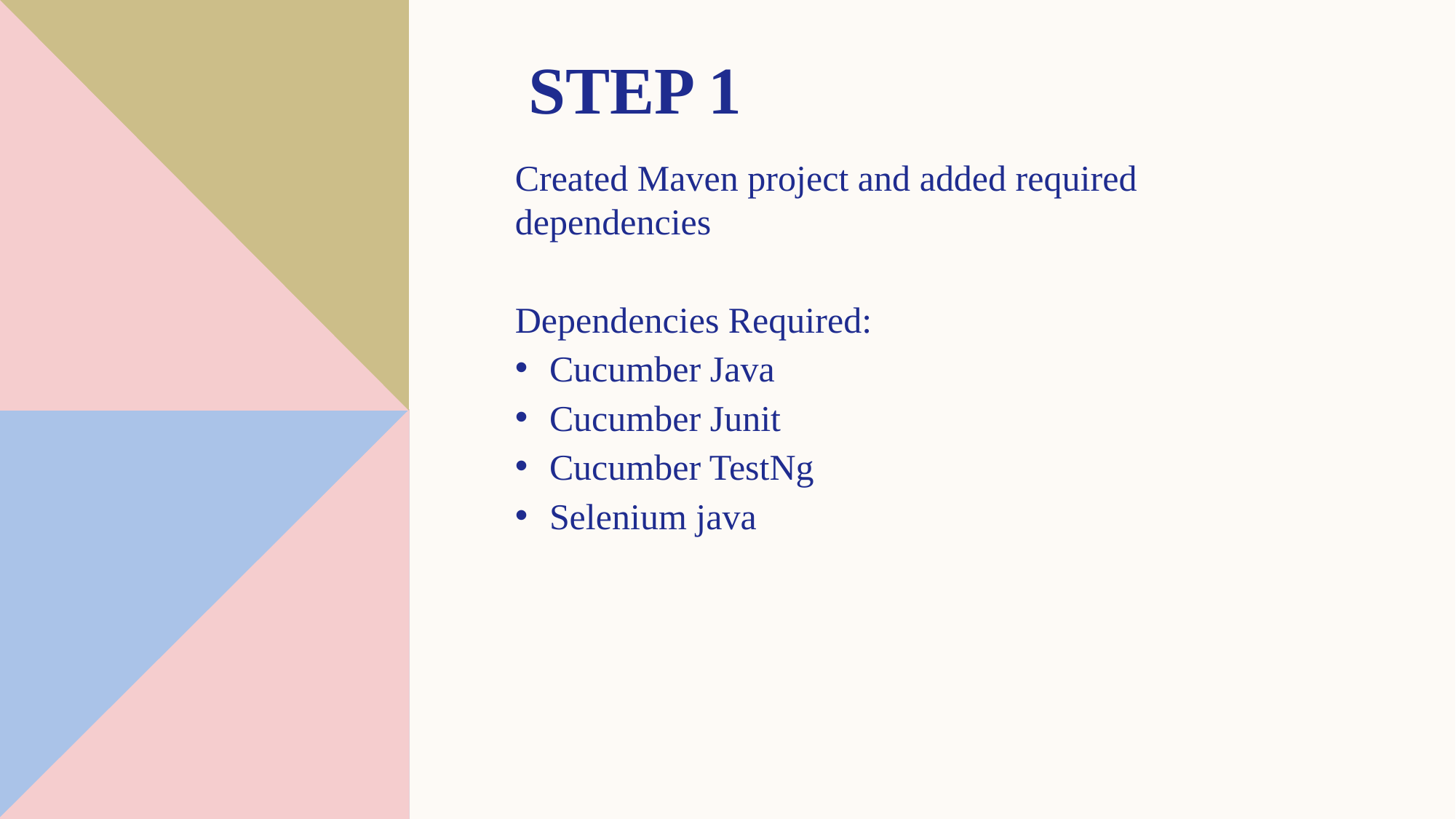

# Step 1
Created Maven project and added required dependencies

Dependencies Required:
Cucumber Java
Cucumber Junit
Cucumber TestNg
Selenium java